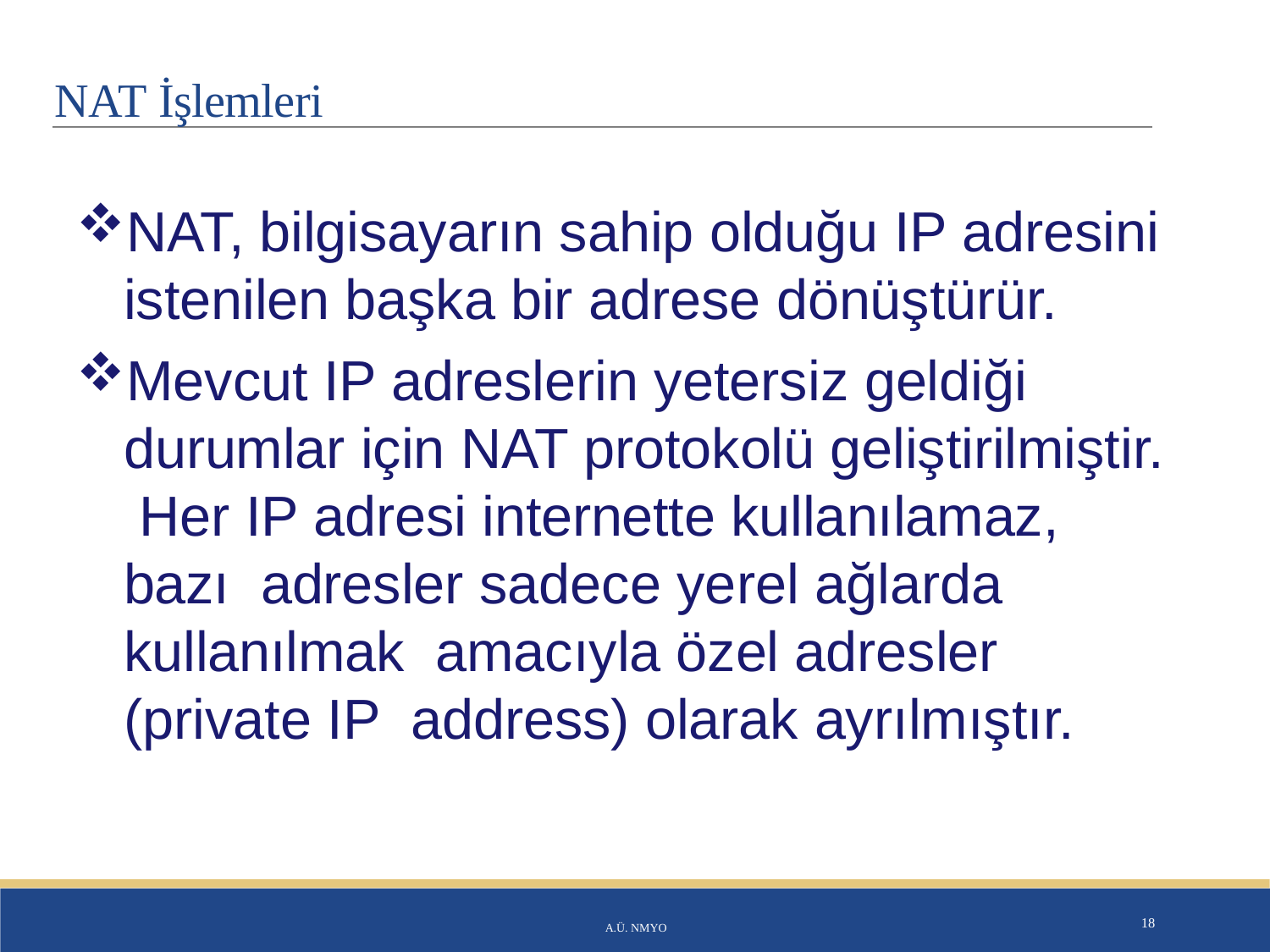

# NAT İşlemleri
NAT, bilgisayarın sahip olduğu IP adresini  istenilen başka bir adrese dönüştürür.
Mevcut IP adreslerin yetersiz geldiği  durumlar için NAT protokolü geliştirilmiştir.  Her IP adresi internette kullanılamaz, bazı  adresler sadece yerel ağlarda kullanılmak  amacıyla özel adresler (private IP  address) olarak ayrılmıştır.
A.Ü. NMYO
18